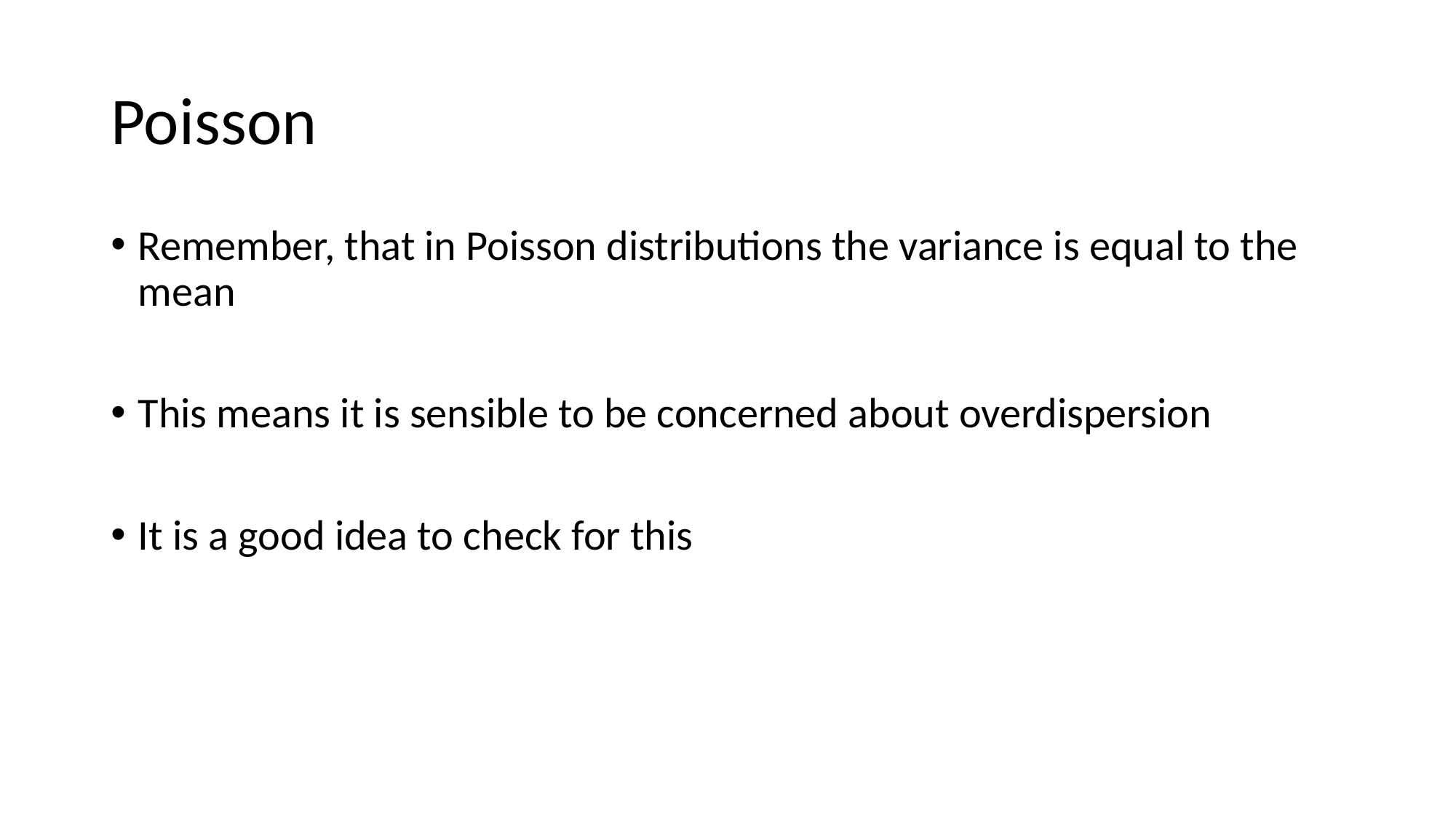

# Poisson
Remember, that in Poisson distributions the variance is equal to the mean

This means it is sensible to be concerned about overdispersion

It is a good idea to check for this